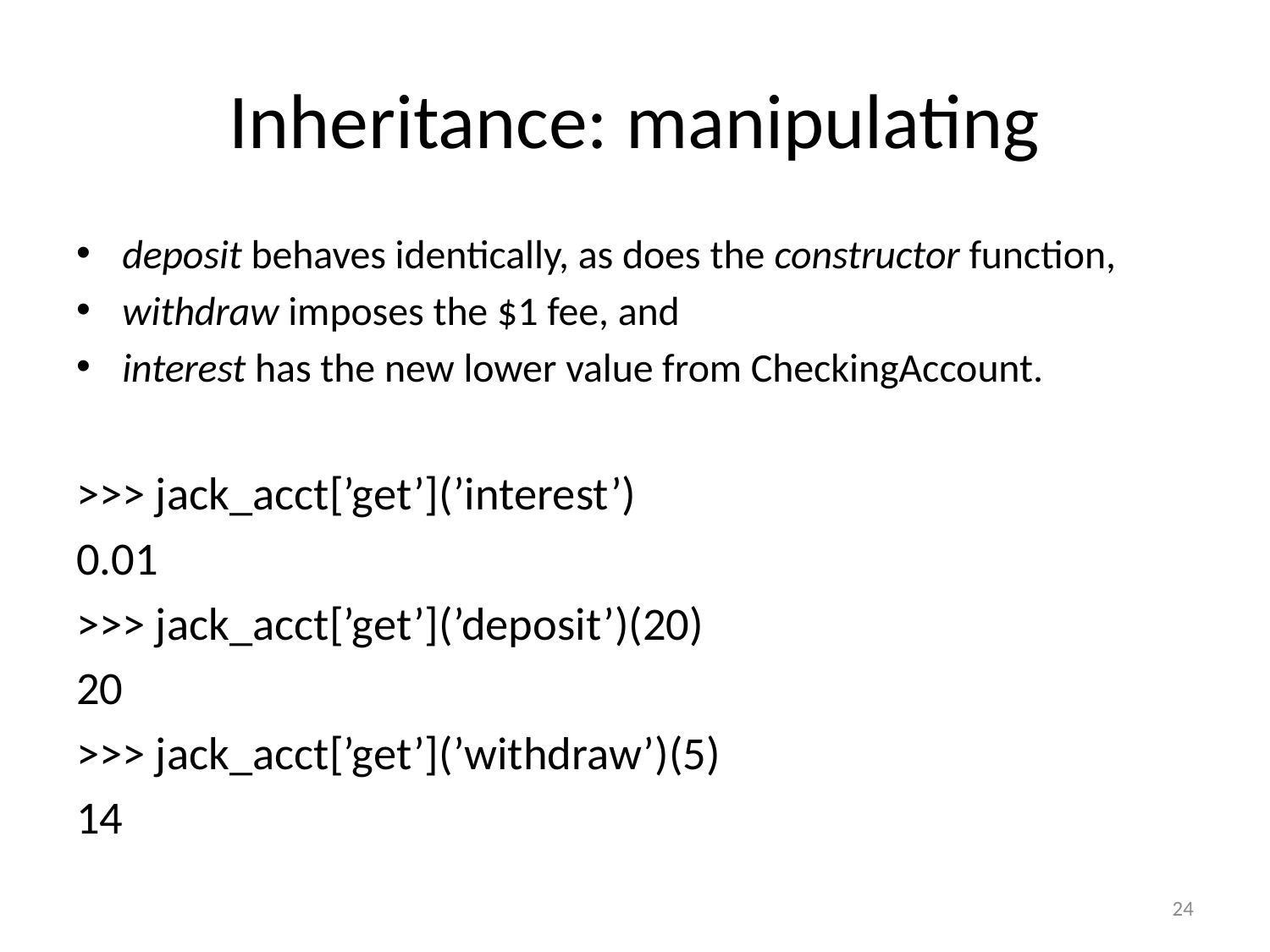

# Inheritance: manipulating
deposit behaves identically, as does the constructor function,
withdraw imposes the $1 fee, and
interest has the new lower value from CheckingAccount.

>>> jack_acct[’get’](’interest’)
0.01
>>> jack_acct[’get’](’deposit’)(20)
20
>>> jack_acct[’get’](’withdraw’)(5)
14
24